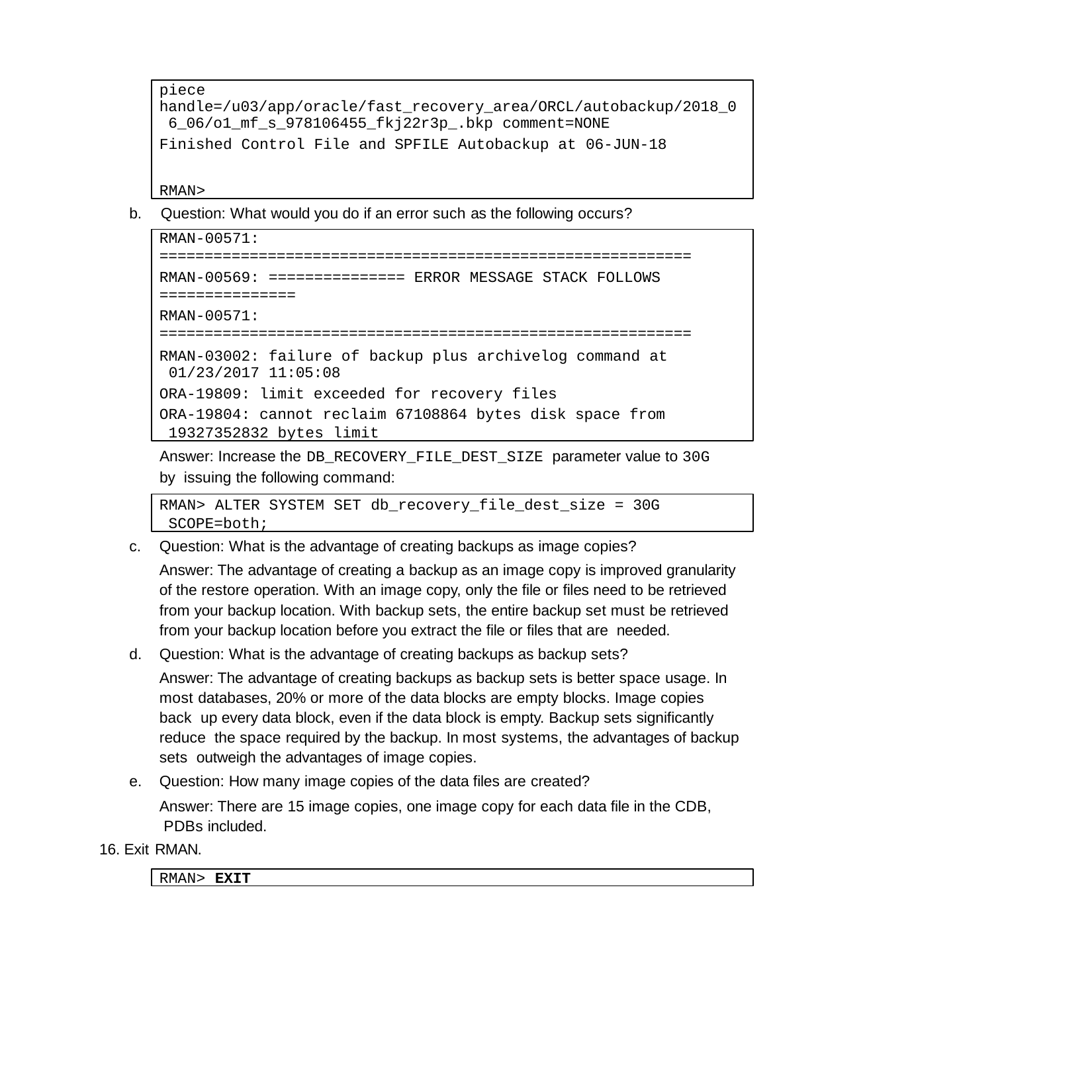

piece  handle=/u03/app/oracle/fast_recovery_area/ORCL/autobackup/2018_0  6_06/o1_mf_s_978106455_fkj22r3p_.bkp comment=NONE
Finished Control File and SPFILE Autobackup at 06-JUN-18

RMAN>
b.	Question: What would you do if an error such as the following occurs?
RMAN-00571:
===========================================================
RMAN-00569: =============== ERROR MESSAGE STACK FOLLOWS
===============
RMAN-00571:
===========================================================
RMAN-03002: failure of backup plus archivelog command at  01/23/2017 11:05:08
ORA-19809: limit exceeded for recovery files
ORA-19804: cannot reclaim 67108864 bytes disk space from  19327352832 bytes limit
Answer: Increase the DB_RECOVERY_FILE_DEST_SIZE parameter value to 30G by  issuing the following command:
RMAN> ALTER SYSTEM SET db_recovery_file_dest_size = 30G  SCOPE=both;
Question: What is the advantage of creating backups as image copies?
Answer: The advantage of creating a backup as an image copy is improved granularity  of the restore operation. With an image copy, only the file or files need to be retrieved  from your backup location. With backup sets, the entire backup set must be retrieved  from your backup location before you extract the file or files that are needed.
Question: What is the advantage of creating backups as backup sets?
Answer: The advantage of creating backups as backup sets is better space usage. In  most databases, 20% or more of the data blocks are empty blocks. Image copies back  up every data block, even if the data block is empty. Backup sets significantly reduce  the space required by the backup. In most systems, the advantages of backup sets  outweigh the advantages of image copies.
Question: How many image copies of the data files are created?
Answer: There are 15 image copies, one image copy for each data file in the CDB,  PDBs included.
16. Exit RMAN.
RMAN> EXIT